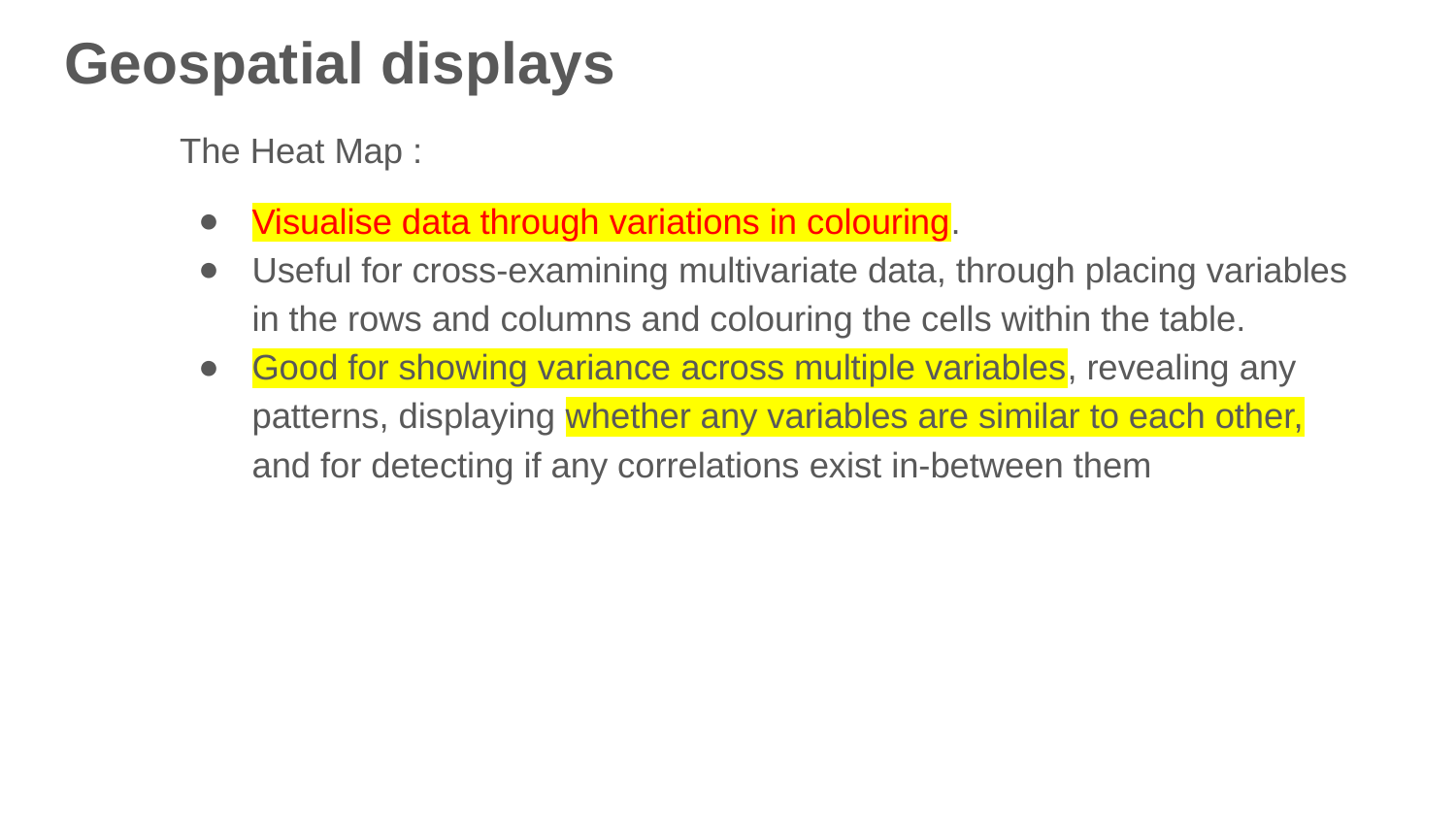

# Geospatial displays
The Heat Map :
Visualise data through variations in colouring.
Useful for cross-examining multivariate data, through placing variables in the rows and columns and colouring the cells within the table.
Good for showing variance across multiple variables, revealing any patterns, displaying whether any variables are similar to each other, and for detecting if any correlations exist in-between them